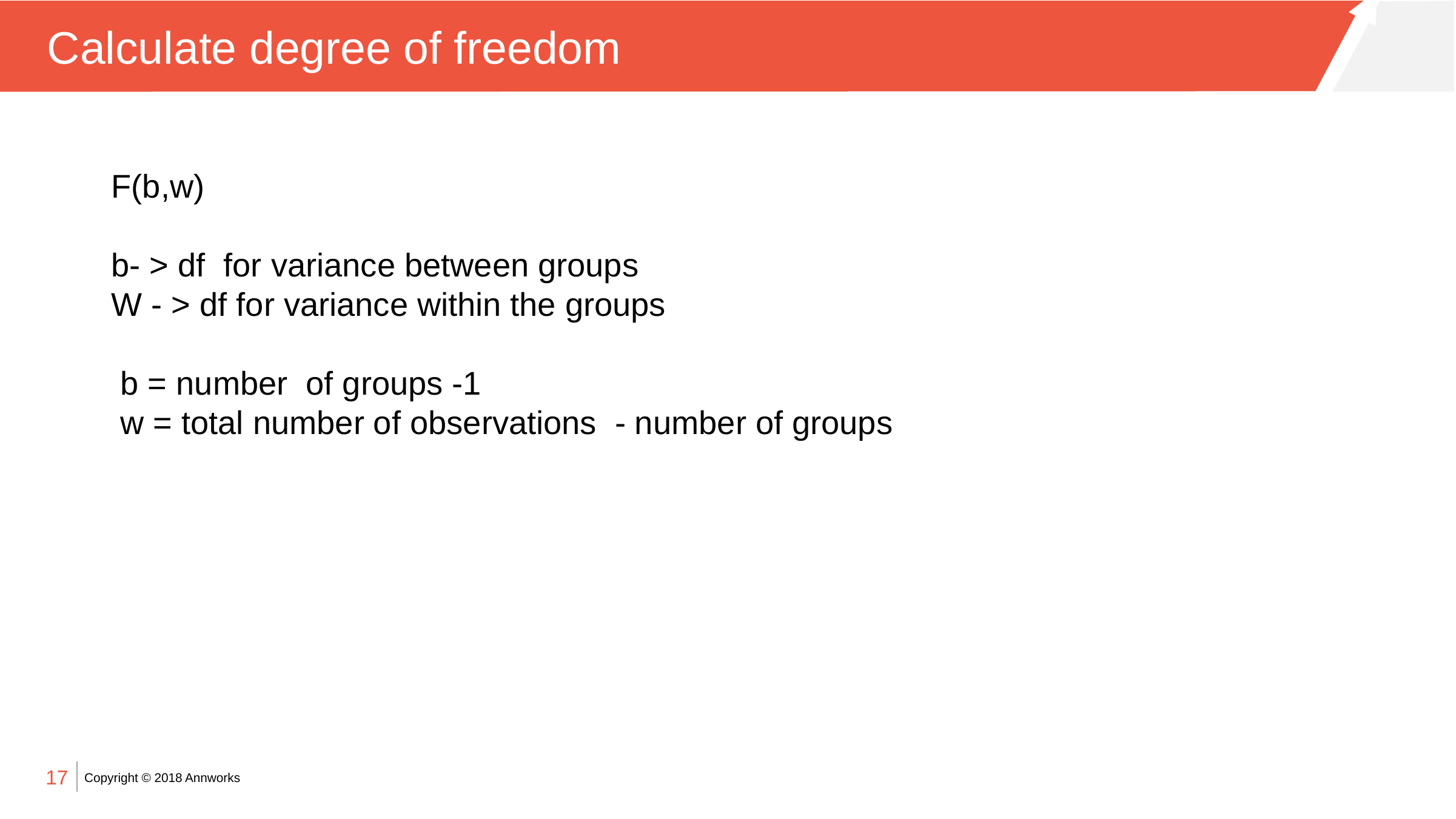

# Calculate degree of freedom
F(b,w)

b- > df  for variance between groups
W - > df for variance within the groups

 b = number  of groups -1
 w = total number of observations  - number of groups
17